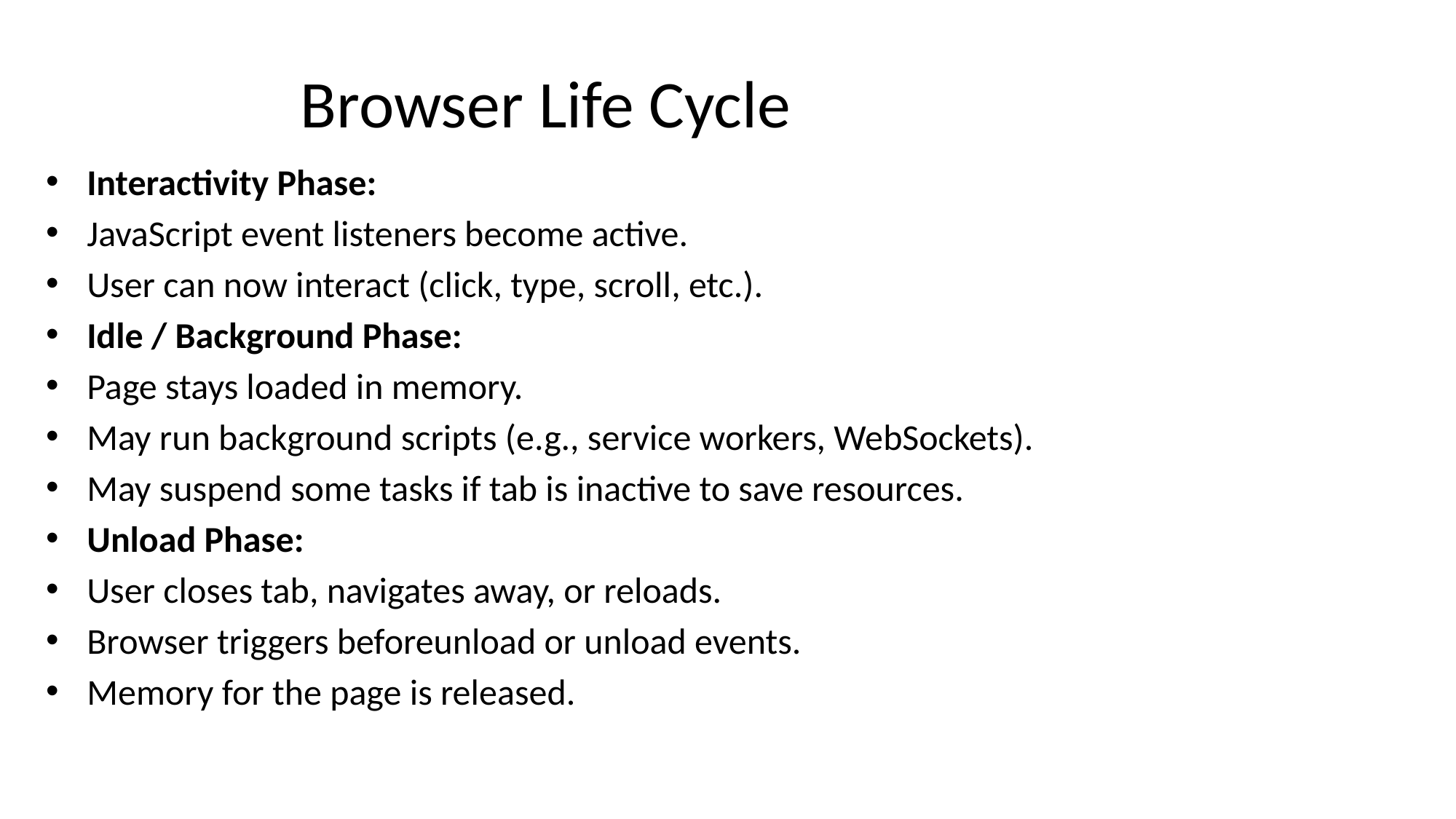

# Browser Life Cycle
Interactivity Phase:
JavaScript event listeners become active.
User can now interact (click, type, scroll, etc.).
Idle / Background Phase:
Page stays loaded in memory.
May run background scripts (e.g., service workers, WebSockets).
May suspend some tasks if tab is inactive to save resources.
Unload Phase:
User closes tab, navigates away, or reloads.
Browser triggers beforeunload or unload events.
Memory for the page is released.